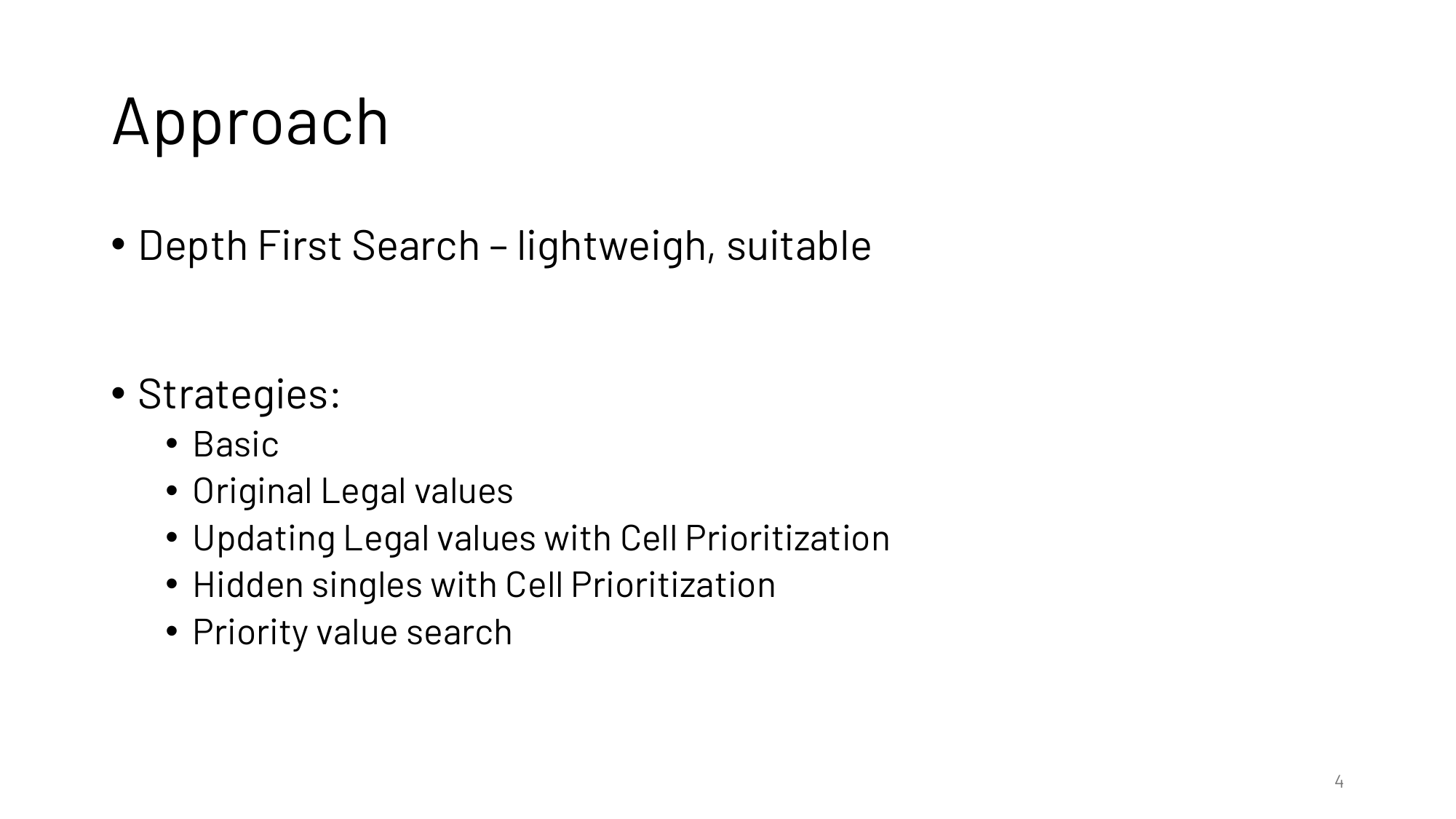

# Approach
Depth First Search – lightweigh, suitable
Strategies:
Basic
Original Legal values
Updating Legal values with Cell Prioritization
Hidden singles with Cell Prioritization
Priority value search
4